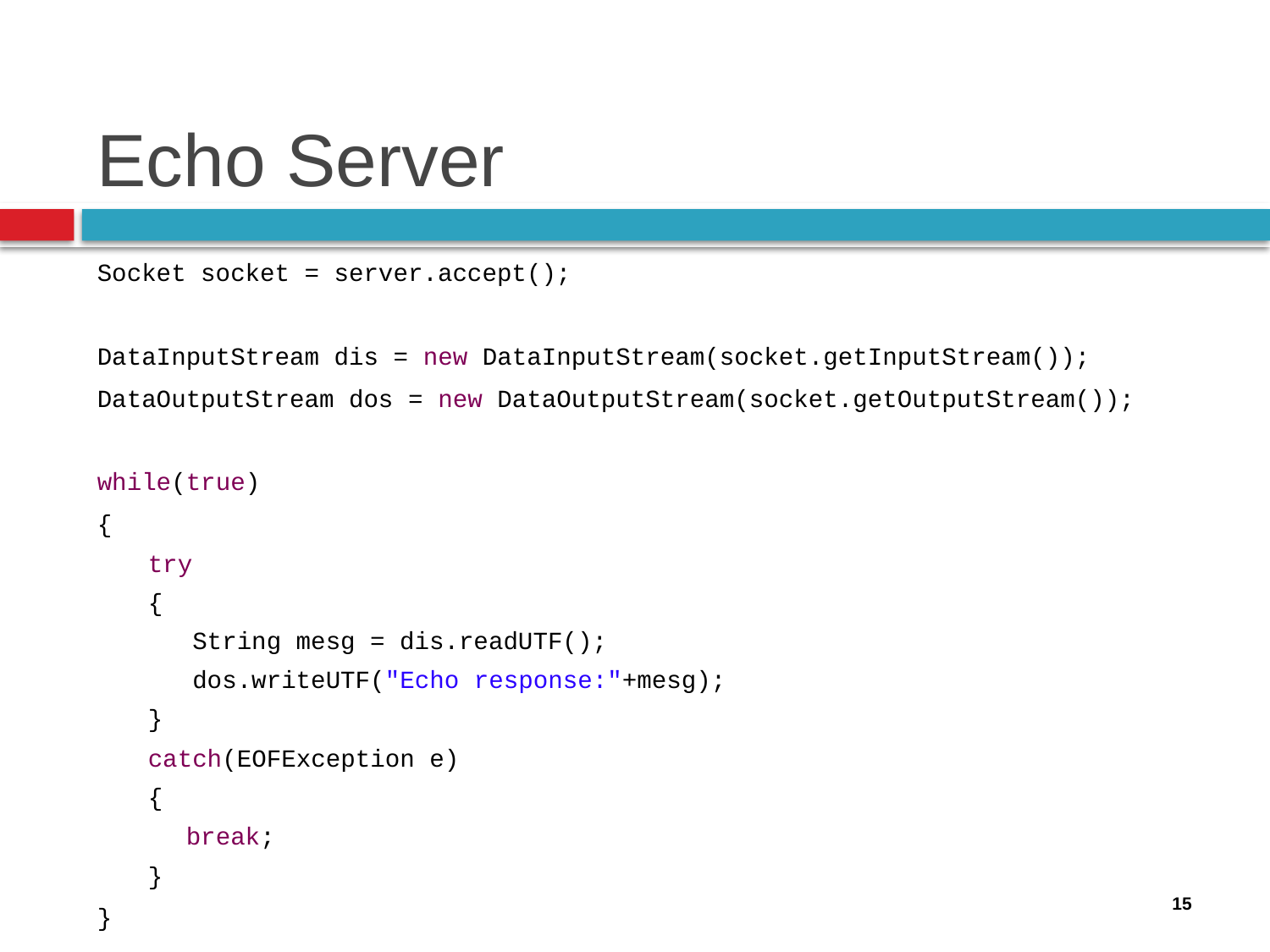

# Echo Server
Socket socket = server.accept();

DataInputStream dis = new DataInputStream(socket.getInputStream());
DataOutputStream dos = new DataOutputStream(socket.getOutputStream());

while(true)
{
try
{
String mesg = dis.readUTF();
dos.writeUTF("Echo response:"+mesg);
}
catch(EOFException e)
{
	break;
}
}